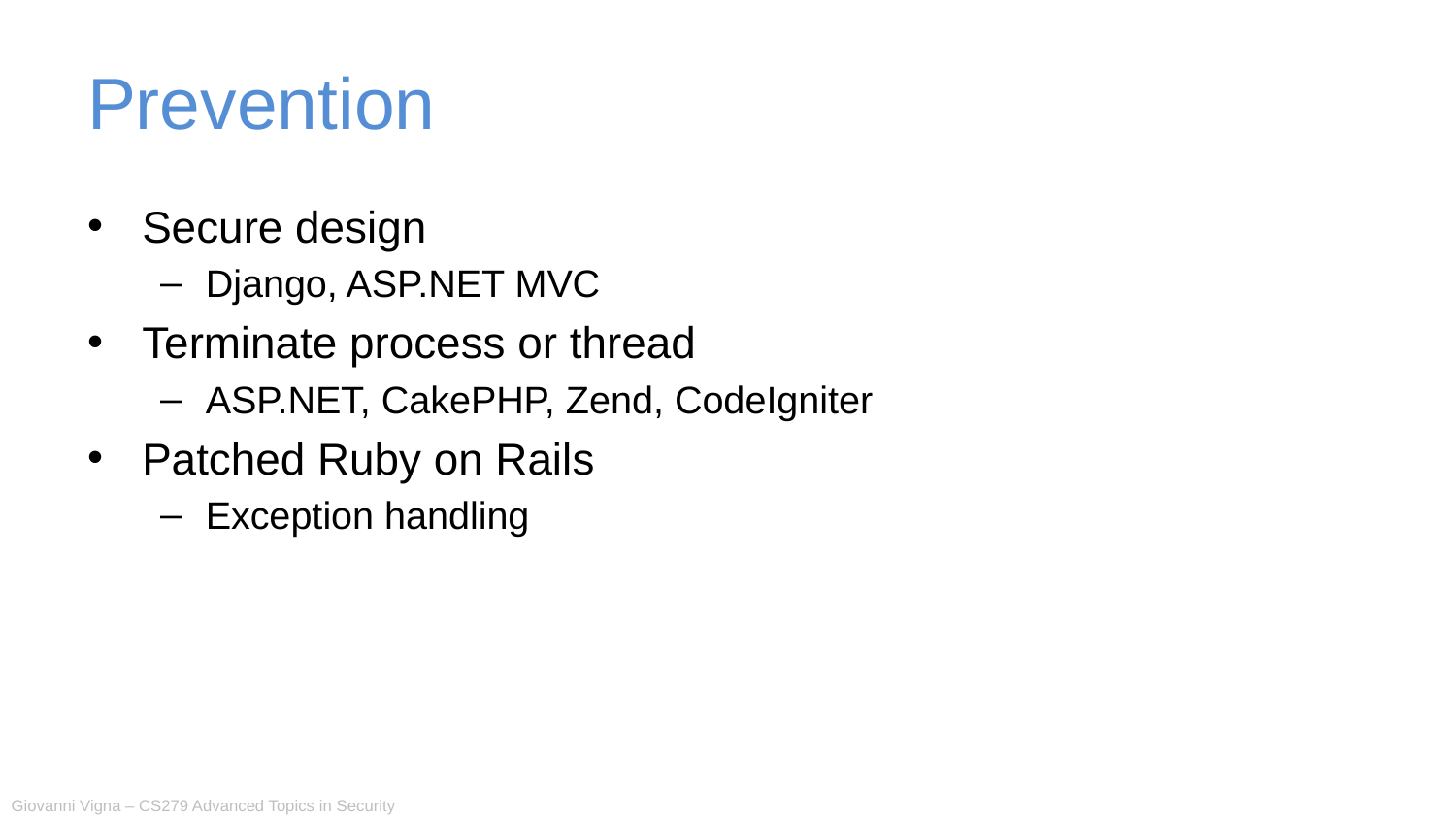

# Prevention
Secure design
Django, ASP.NET MVC
Terminate process or thread
ASP.NET, CakePHP, Zend, CodeIgniter
Patched Ruby on Rails
Exception handling